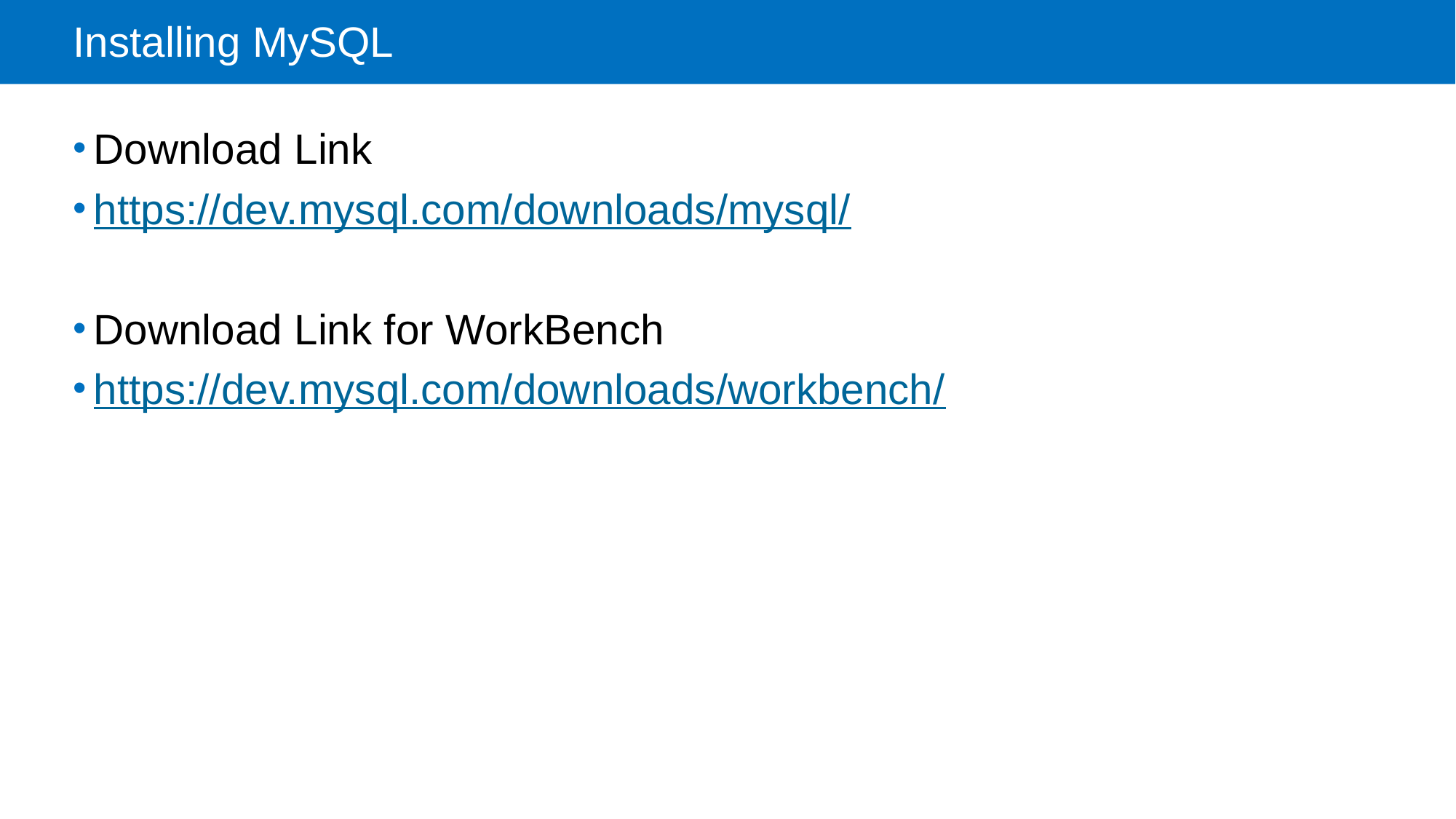

# Installing MySQL
Download Link
https://dev.mysql.com/downloads/mysql/

Download Link for WorkBench
https://dev.mysql.com/downloads/workbench/